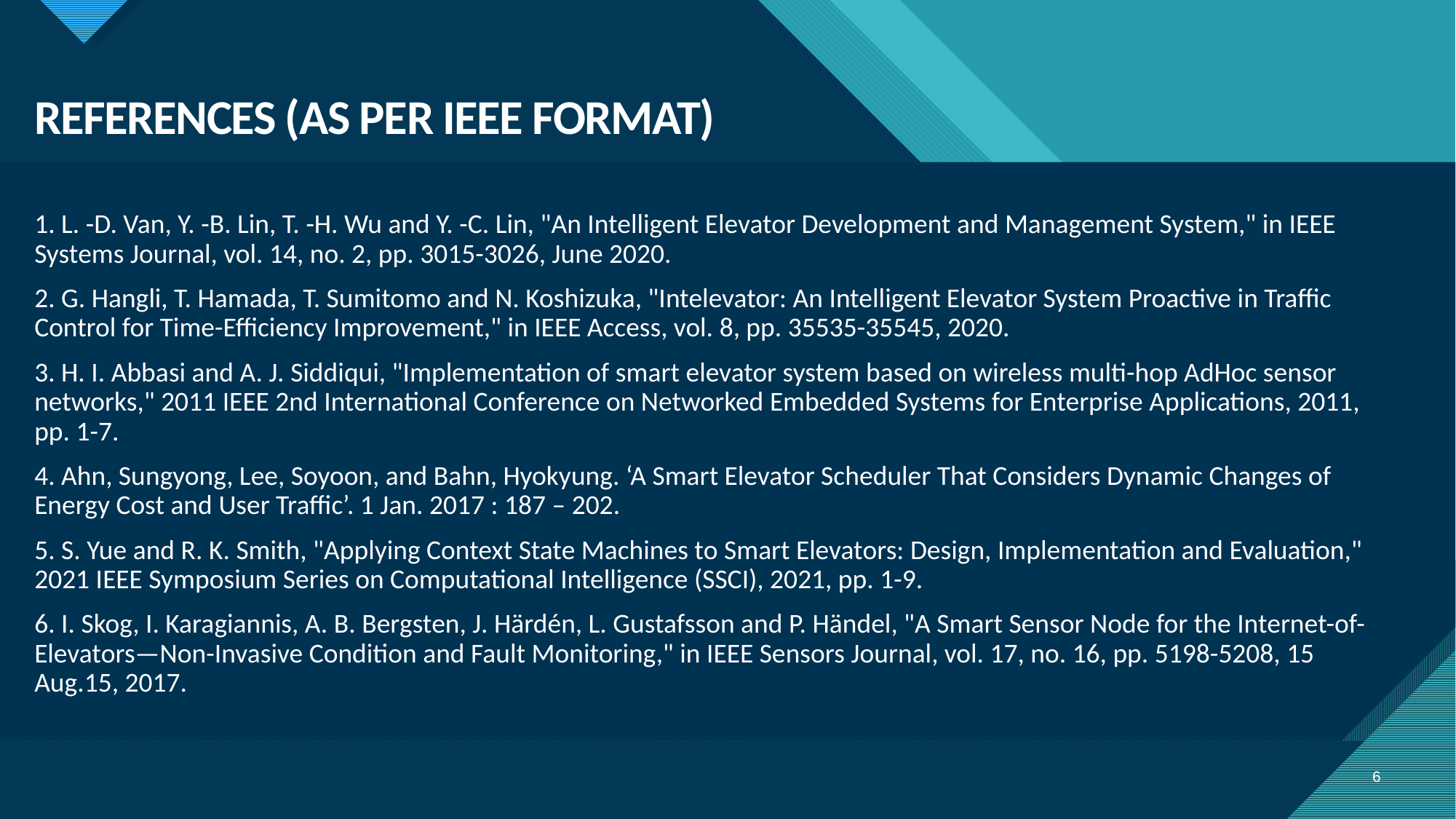

# REFERENCES (AS PER IEEE FORMAT)
1. L. -D. Van, Y. -B. Lin, T. -H. Wu and Y. -C. Lin, "An Intelligent Elevator Development and Management System," in IEEE Systems Journal, vol. 14, no. 2, pp. 3015-3026, June 2020.
2. G. Hangli, T. Hamada, T. Sumitomo and N. Koshizuka, "Intelevator: An Intelligent Elevator System Proactive in Traffic Control for Time-Efficiency Improvement," in IEEE Access, vol. 8, pp. 35535-35545, 2020.
3. H. I. Abbasi and A. J. Siddiqui, "Implementation of smart elevator system based on wireless multi-hop AdHoc sensor networks," 2011 IEEE 2nd International Conference on Networked Embedded Systems for Enterprise Applications, 2011, pp. 1-7.
4. Ahn, Sungyong, Lee, Soyoon, and Bahn, Hyokyung. ‘A Smart Elevator Scheduler That Considers Dynamic Changes of Energy Cost and User Traffic’. 1 Jan. 2017 : 187 – 202.
5. S. Yue and R. K. Smith, "Applying Context State Machines to Smart Elevators: Design, Implementation and Evaluation," 2021 IEEE Symposium Series on Computational Intelligence (SSCI), 2021, pp. 1-9.
6. I. Skog, I. Karagiannis, A. B. Bergsten, J. Härdén, L. Gustafsson and P. Händel, "A Smart Sensor Node for the Internet-of-Elevators—Non-Invasive Condition and Fault Monitoring," in IEEE Sensors Journal, vol. 17, no. 16, pp. 5198-5208, 15 Aug.15, 2017.
6